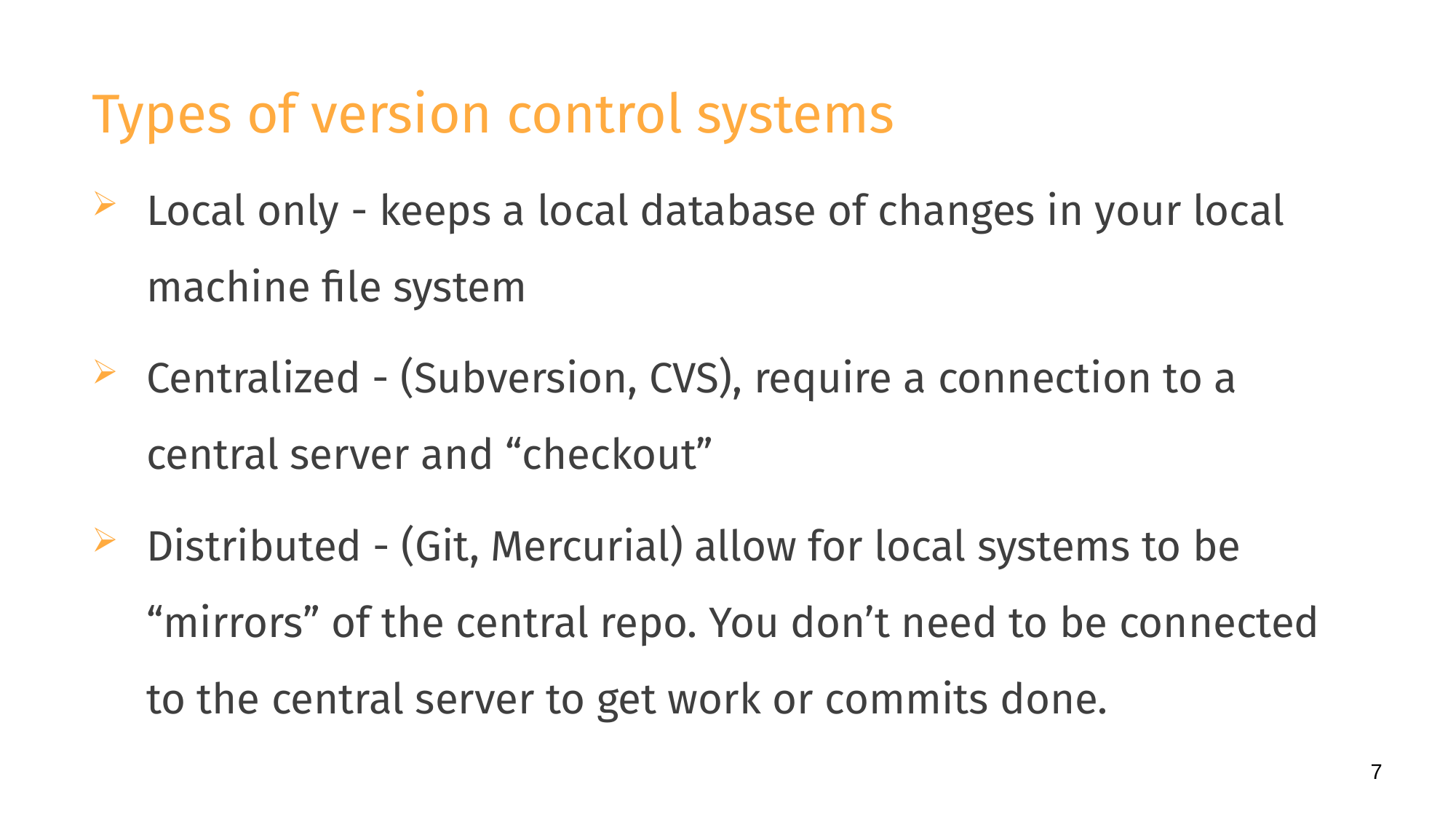

# Types of version control systems
Local only - keeps a local database of changes in your local machine file system
Centralized - (Subversion, CVS), require a connection to a central server and “checkout”
Distributed - (Git, Mercurial) allow for local systems to be “mirrors” of the central repo. You don’t need to be connected to the central server to get work or commits done.
7